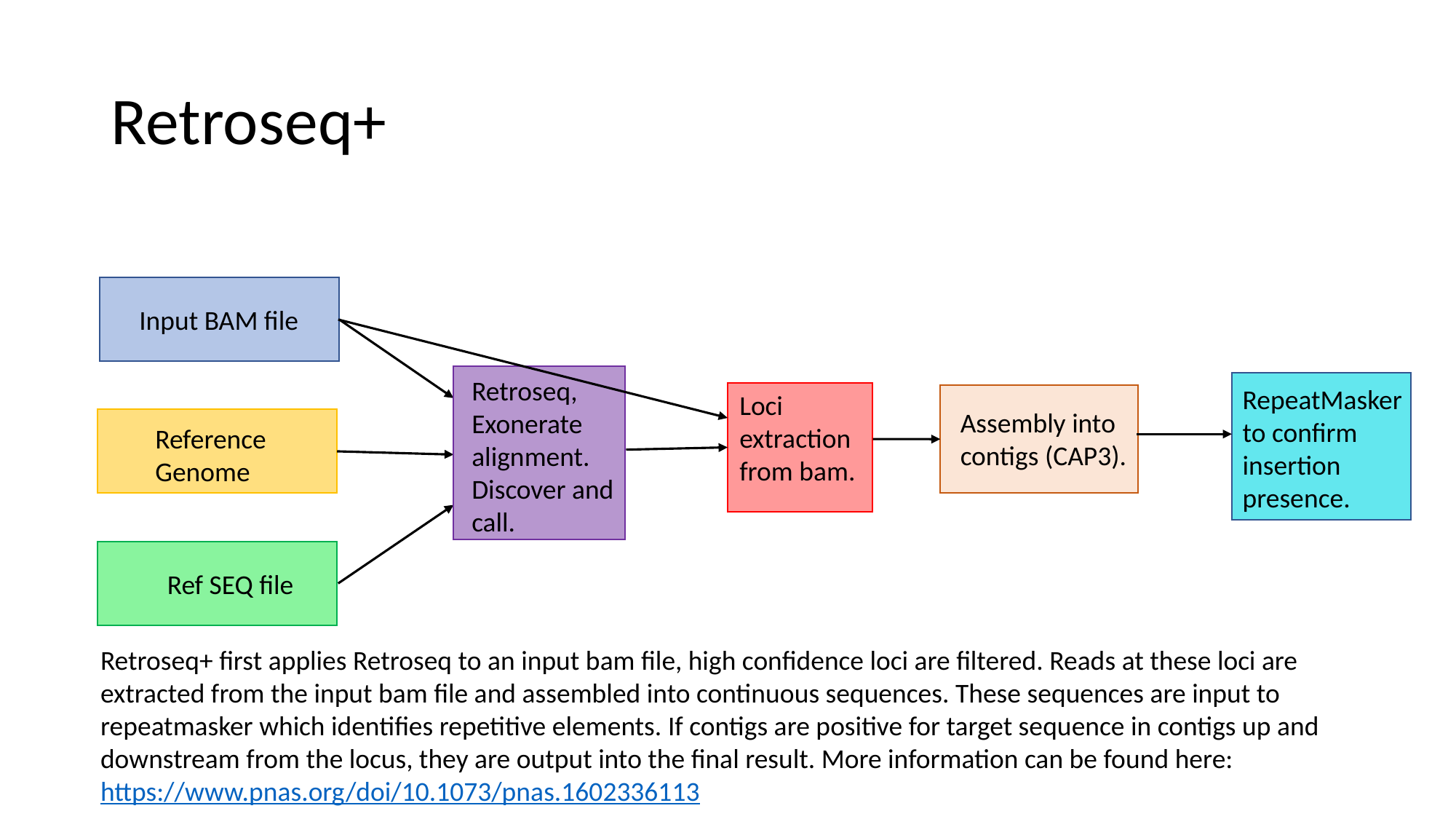

# Retroseq+

Input BAM file

Retroseq, Exonerate alignment. Discover and call.

RepeatMasker to confirm insertion presence.

Loci extraction from bam.

Assembly into contigs (CAP3).

Reference Genome

Ref SEQ file
Retroseq+ first applies Retroseq to an input bam file, high confidence loci are filtered. Reads at these loci are extracted from the input bam file and assembled into continuous sequences. These sequences are input to repeatmasker which identifies repetitive elements. If contigs are positive for target sequence in contigs up and downstream from the locus, they are output into the final result. More information can be found here: https://www.pnas.org/doi/10.1073/pnas.1602336113